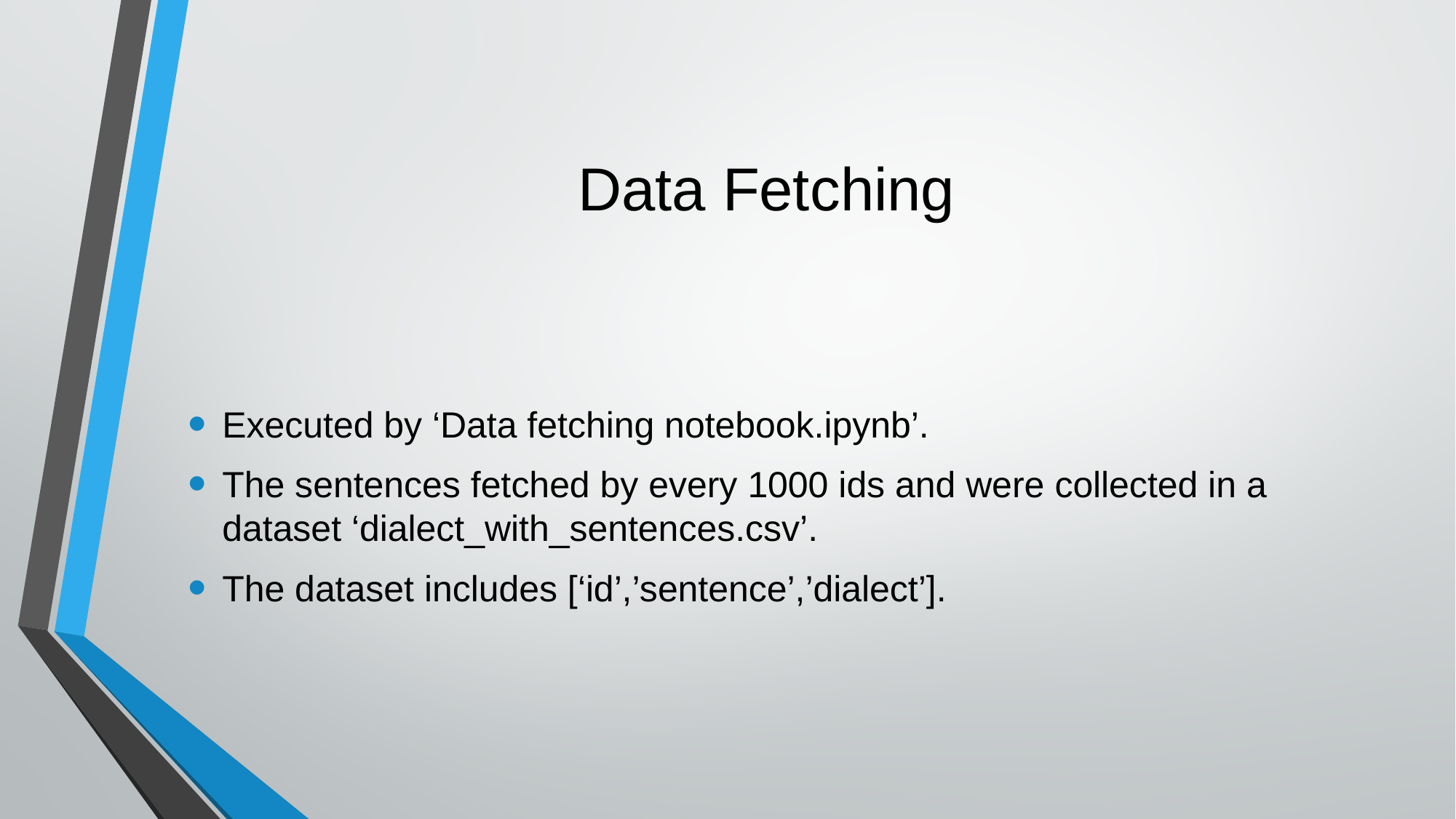

# Data Fetching
Executed by ‘Data fetching notebook.ipynb’.
The sentences fetched by every 1000 ids and were collected in a dataset ‘dialect_with_sentences.csv’.
The dataset includes [‘id’,’sentence’,’dialect’].